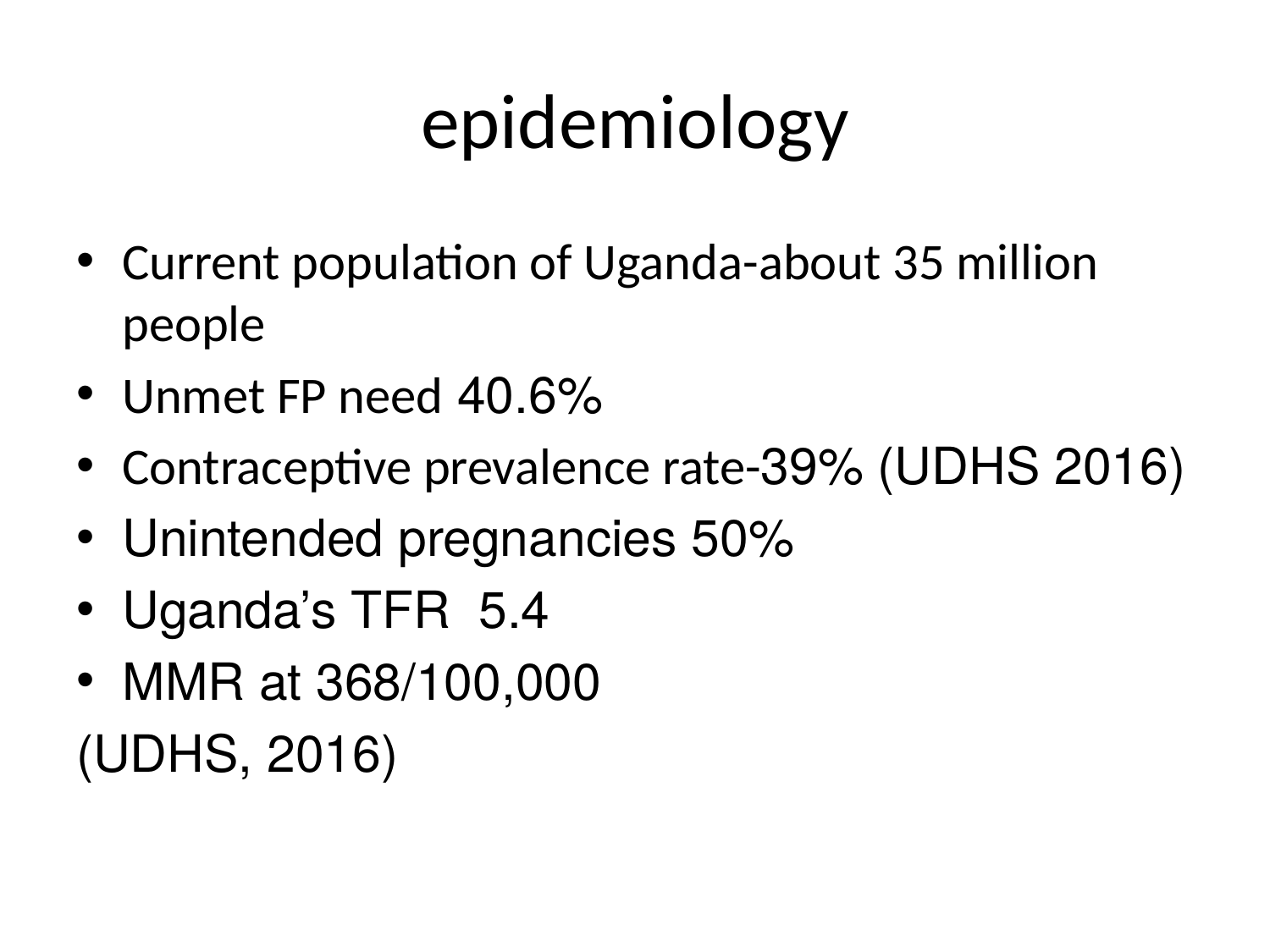

# epidemiology
Current population of Uganda-about 35 million people
Unmet FP need 40.6%
Contraceptive prevalence rate-39% (UDHS 2016)
Unintended pregnancies 50%
Uganda’s TFR  5.4
MMR at 368/100,000
(UDHS, 2016)